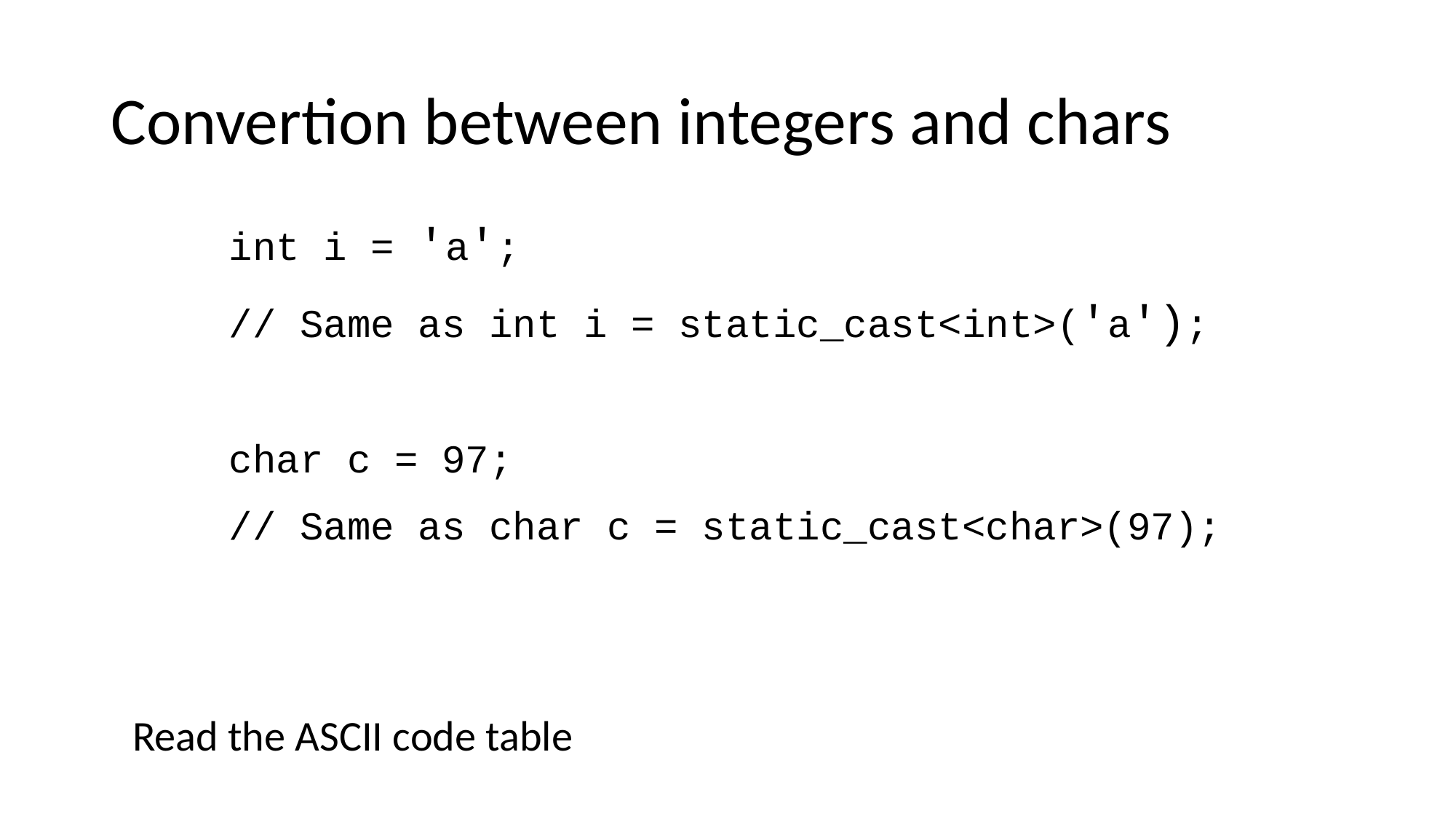

# Convertion between integers and chars
int i = 'a';
// Same as int i = static_cast<int>('a');

char c = 97;
// Same as char c = static_cast<char>(97);
Read the ASCII code table